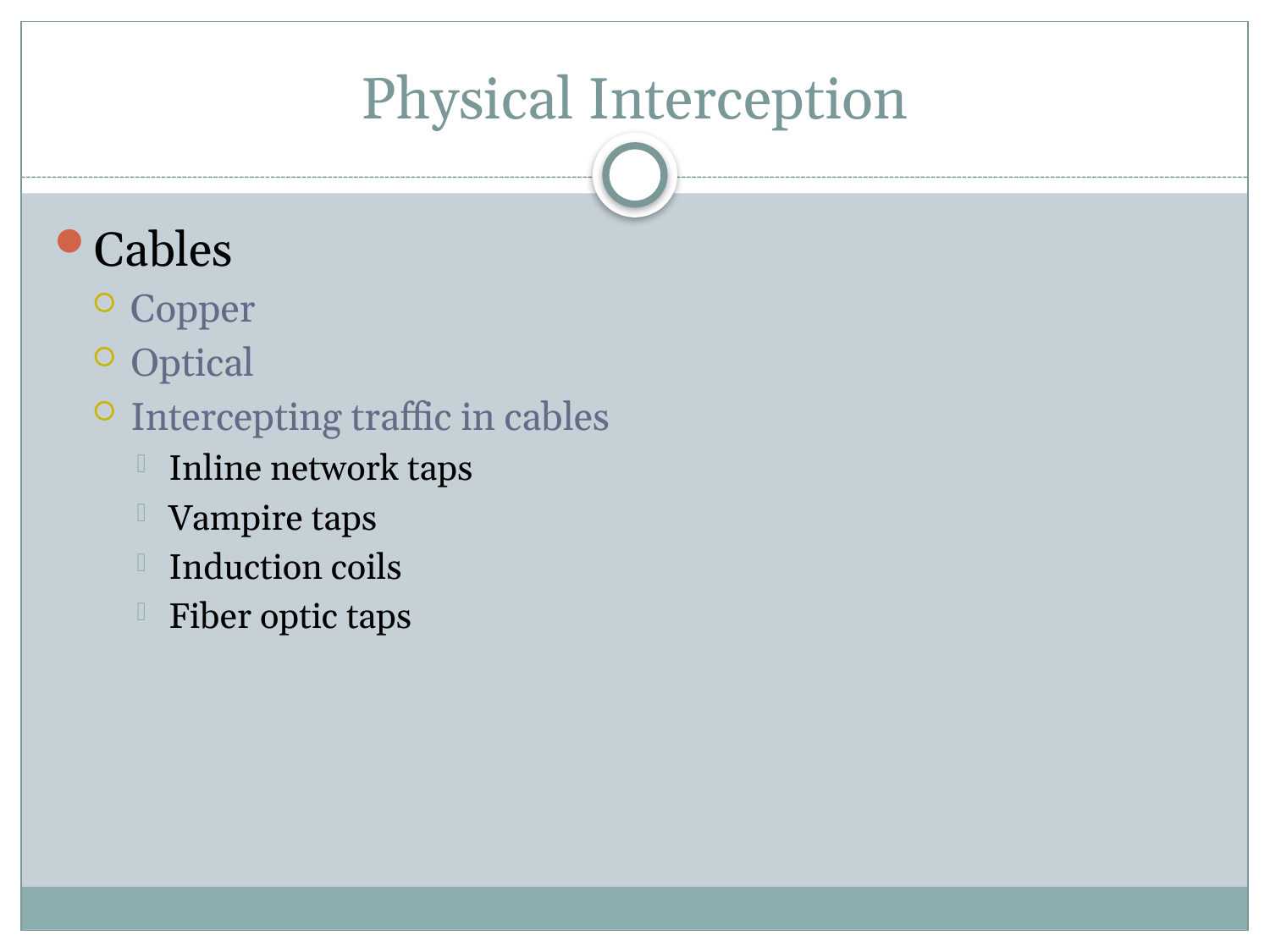

# Physical Interception
Cables
Copper
Optical
Intercepting traffic in cables
Inline network taps
Vampire taps
Induction coils
Fiber optic taps